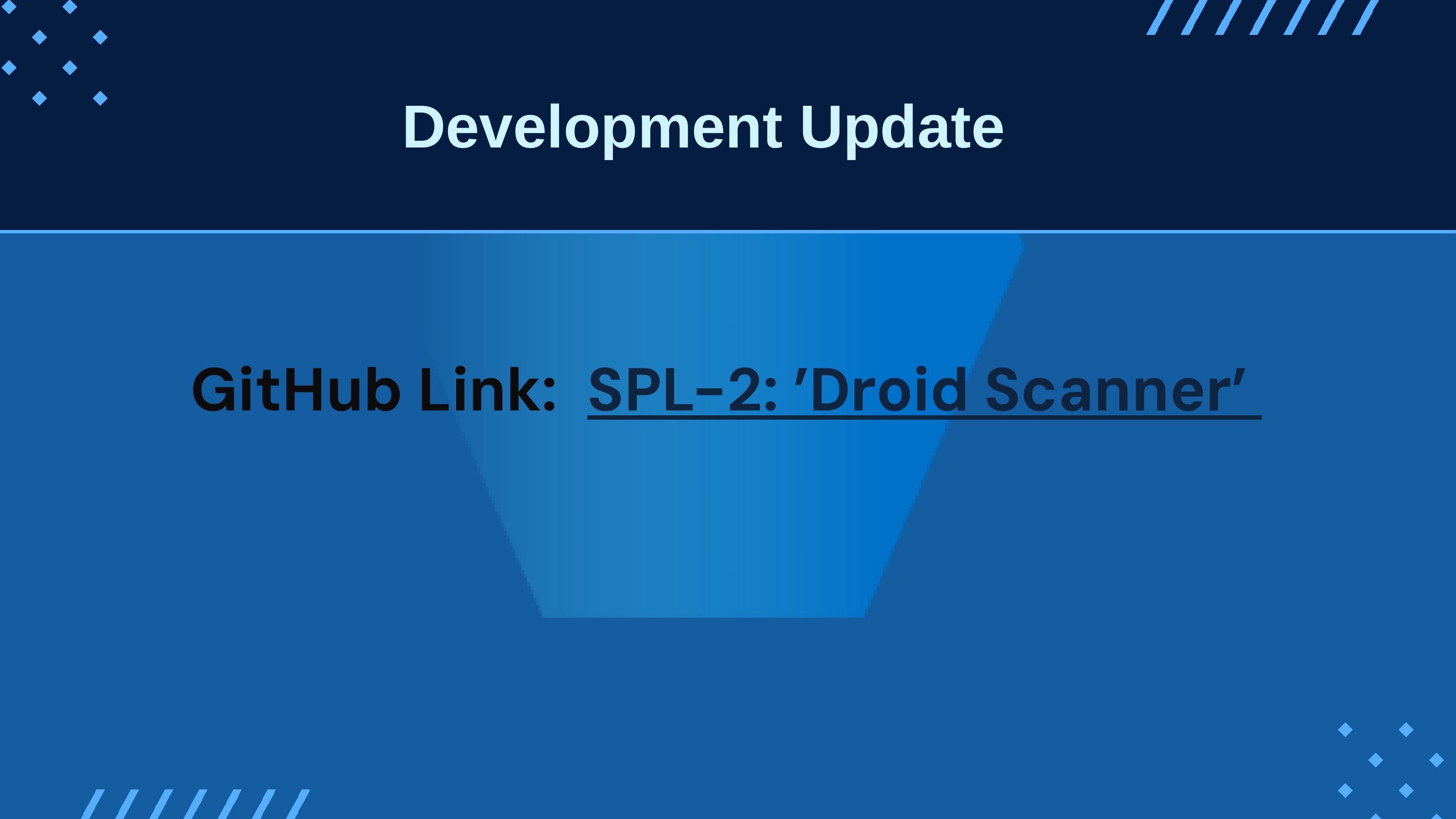

Development Update

GitHub Link:  SPL-2: ’Droid Scanner’